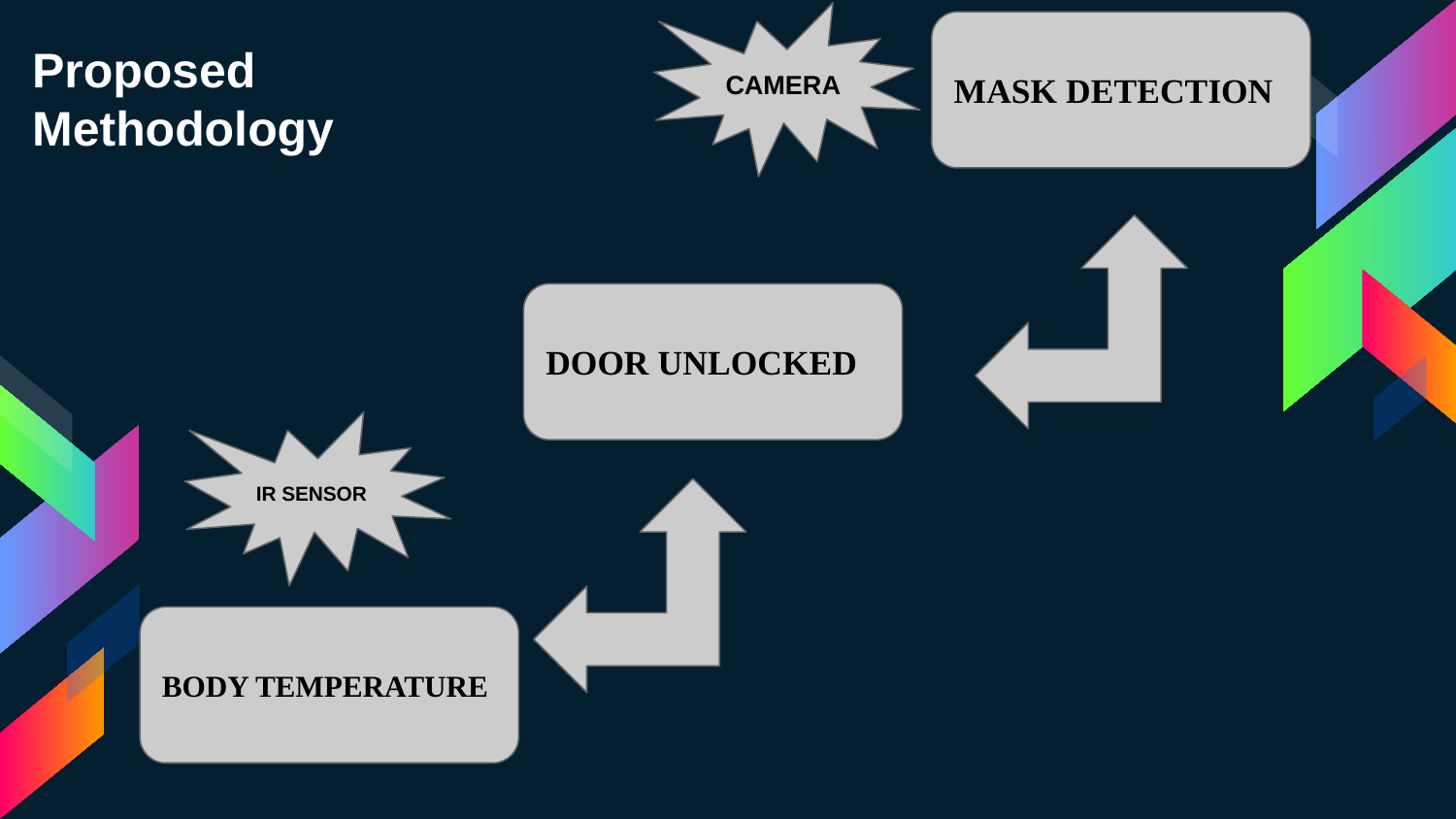

CAMERA
MASK DETECTION
Proposed Methodology

DOOR UNLOCKED
IR SENSOR

BODY TEMPERATURE